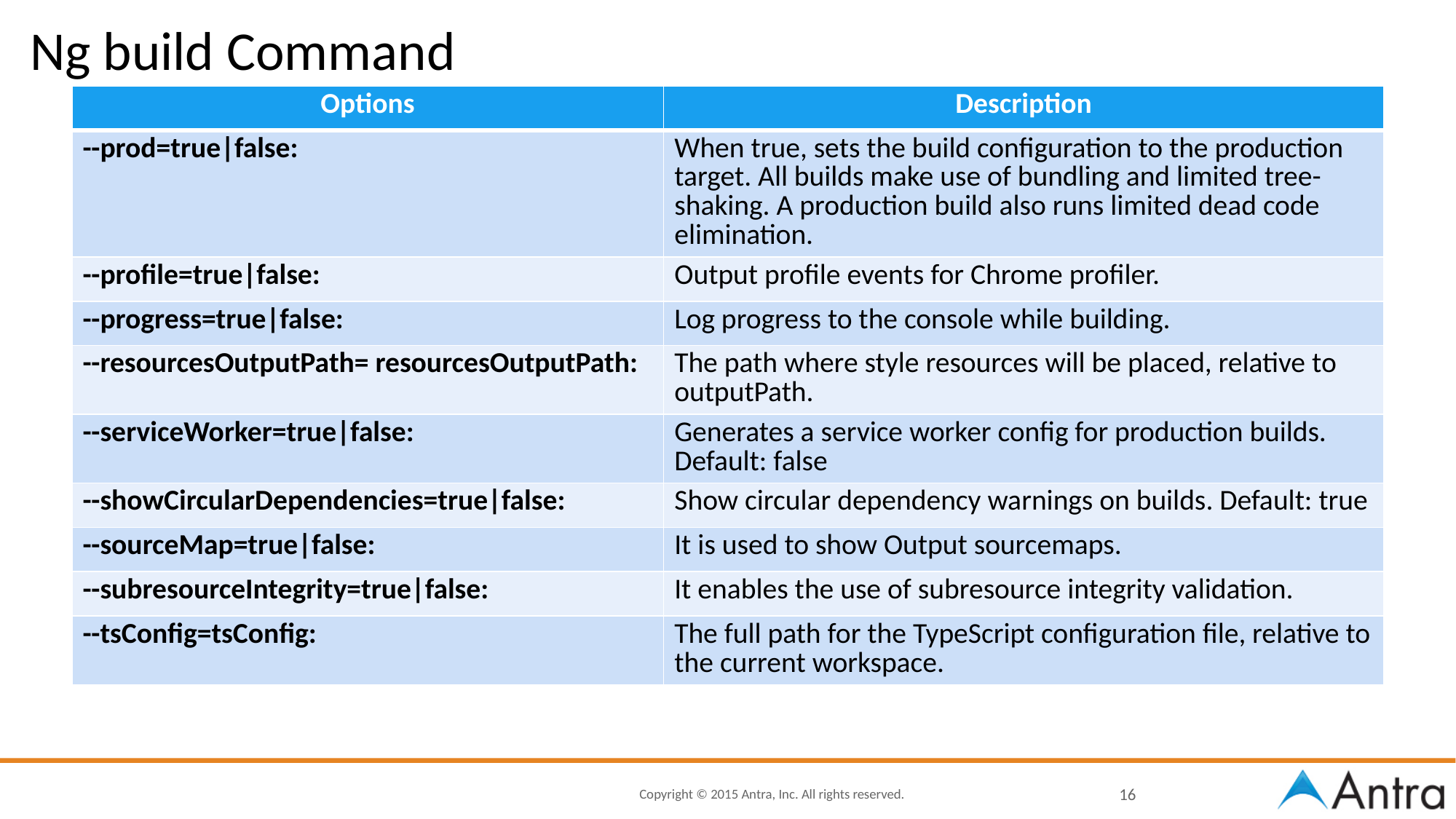

# Ng build Command
| Options | Description |
| --- | --- |
| --prod=true|false: | When true, sets the build configuration to the production target. All builds make use of bundling and limited tree-shaking. A production build also runs limited dead code elimination. |
| --profile=true|false: | Output profile events for Chrome profiler. |
| --progress=true|false: | Log progress to the console while building. |
| --resourcesOutputPath= resourcesOutputPath: | The path where style resources will be placed, relative to outputPath. |
| --serviceWorker=true|false: | Generates a service worker config for production builds. Default: false |
| --showCircularDependencies=true|false: | Show circular dependency warnings on builds. Default: true |
| --sourceMap=true|false: | It is used to show Output sourcemaps. |
| --subresourceIntegrity=true|false: | It enables the use of subresource integrity validation. |
| --tsConfig=tsConfig: | The full path for the TypeScript configuration file, relative to the current workspace. |
16